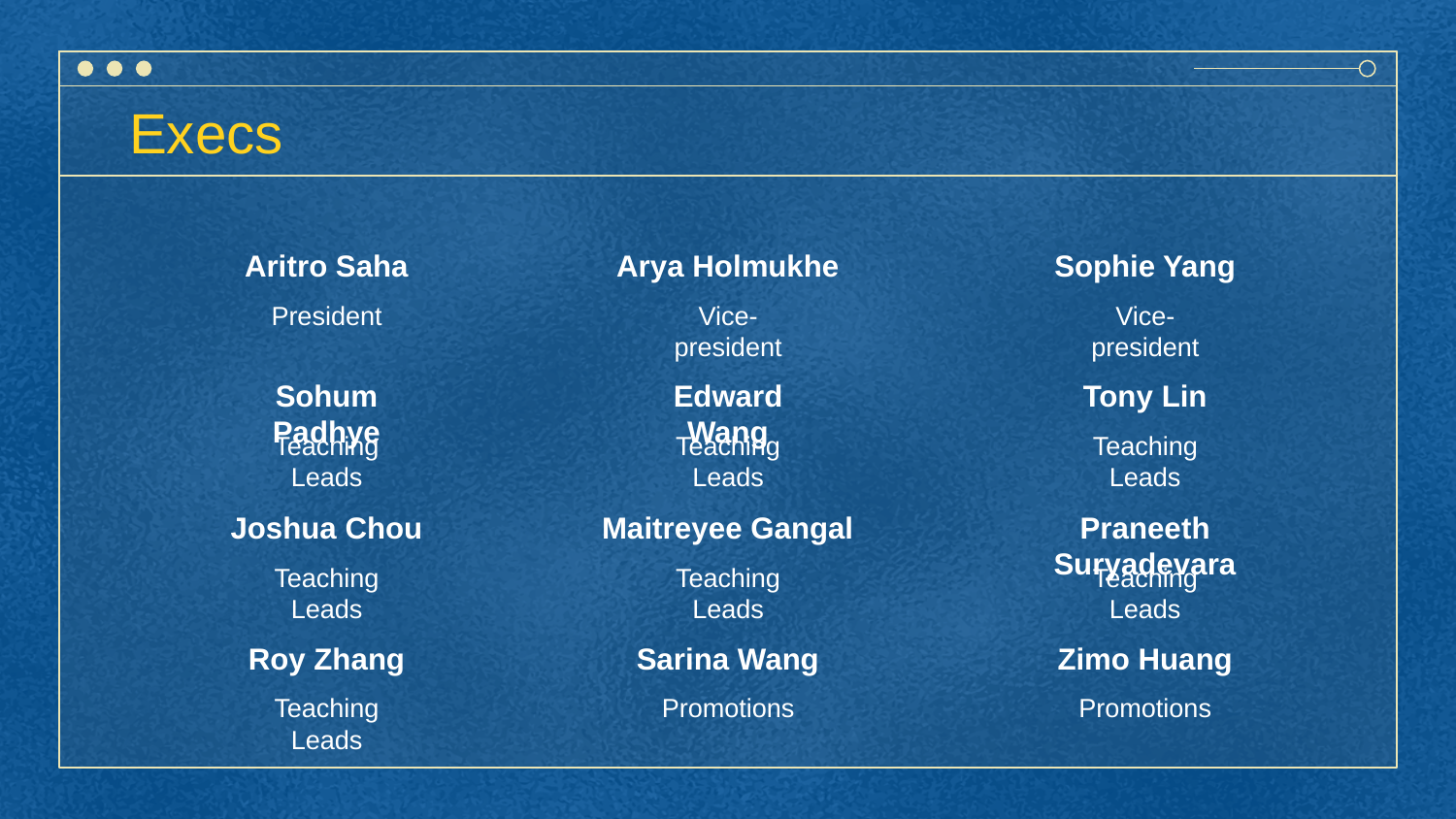

# Execs
Aritro Saha
Arya Holmukhe
Sophie Yang
President

Vice-president
Vice-president
Sohum Padhye
Edward Wang
Tony Lin
Teaching Leads
Teaching Leads
Teaching Leads
Joshua Chou
Maitreyee Gangal
Praneeth Suryadevara
Teaching Leads
Teaching Leads
Teaching Leads
Roy Zhang
Sarina Wang
Zimo Huang
Teaching Leads
Promotions
Promotions